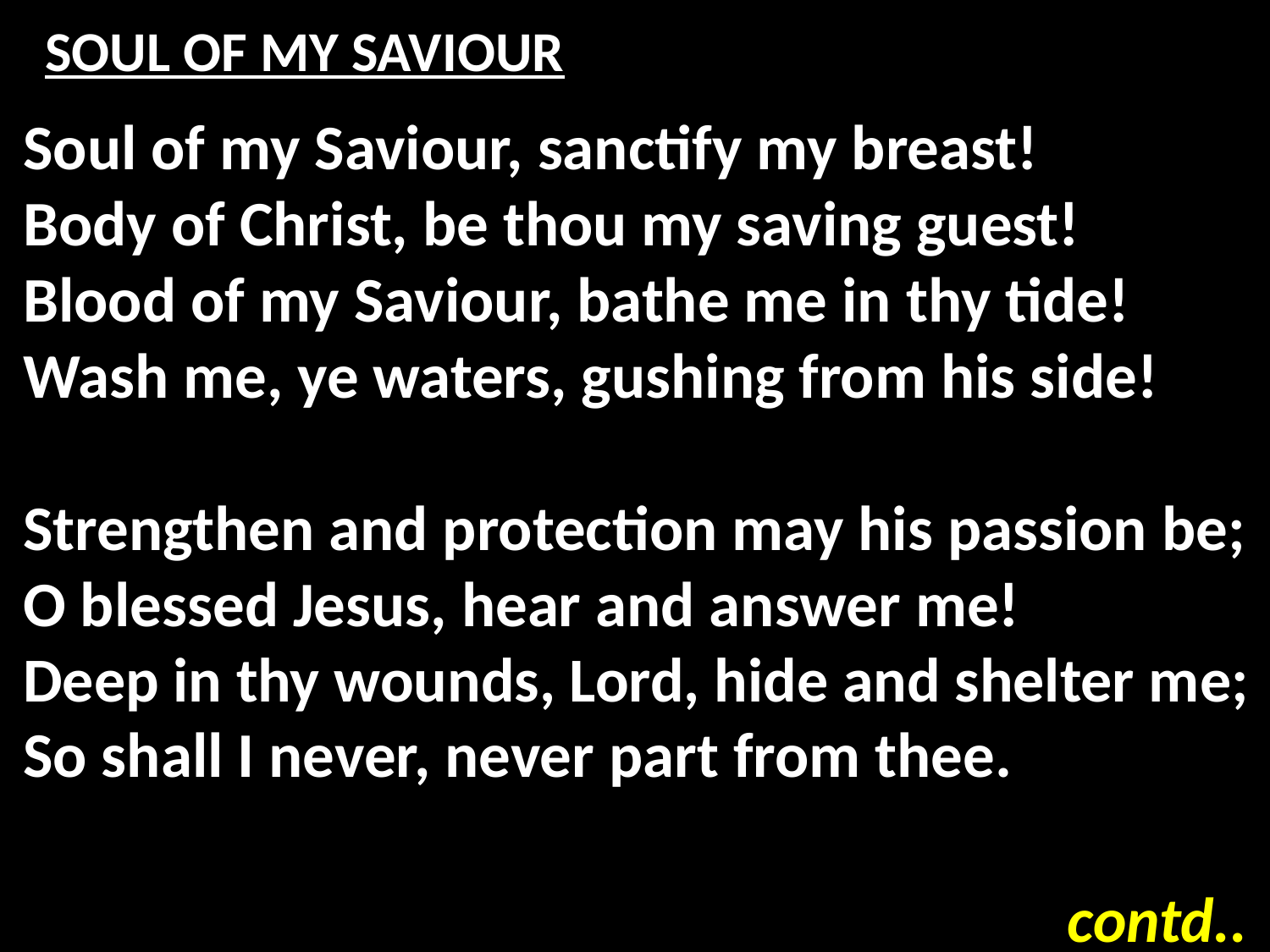

# SOUL OF MY SAVIOUR
Soul of my Saviour, sanctify my breast!
Body of Christ, be thou my saving guest!
Blood of my Saviour, bathe me in thy tide!
Wash me, ye waters, gushing from his side!

Strengthen and protection may his passion be;
O blessed Jesus, hear and answer me!
Deep in thy wounds, Lord, hide and shelter me;
So shall I never, never part from thee.
contd..